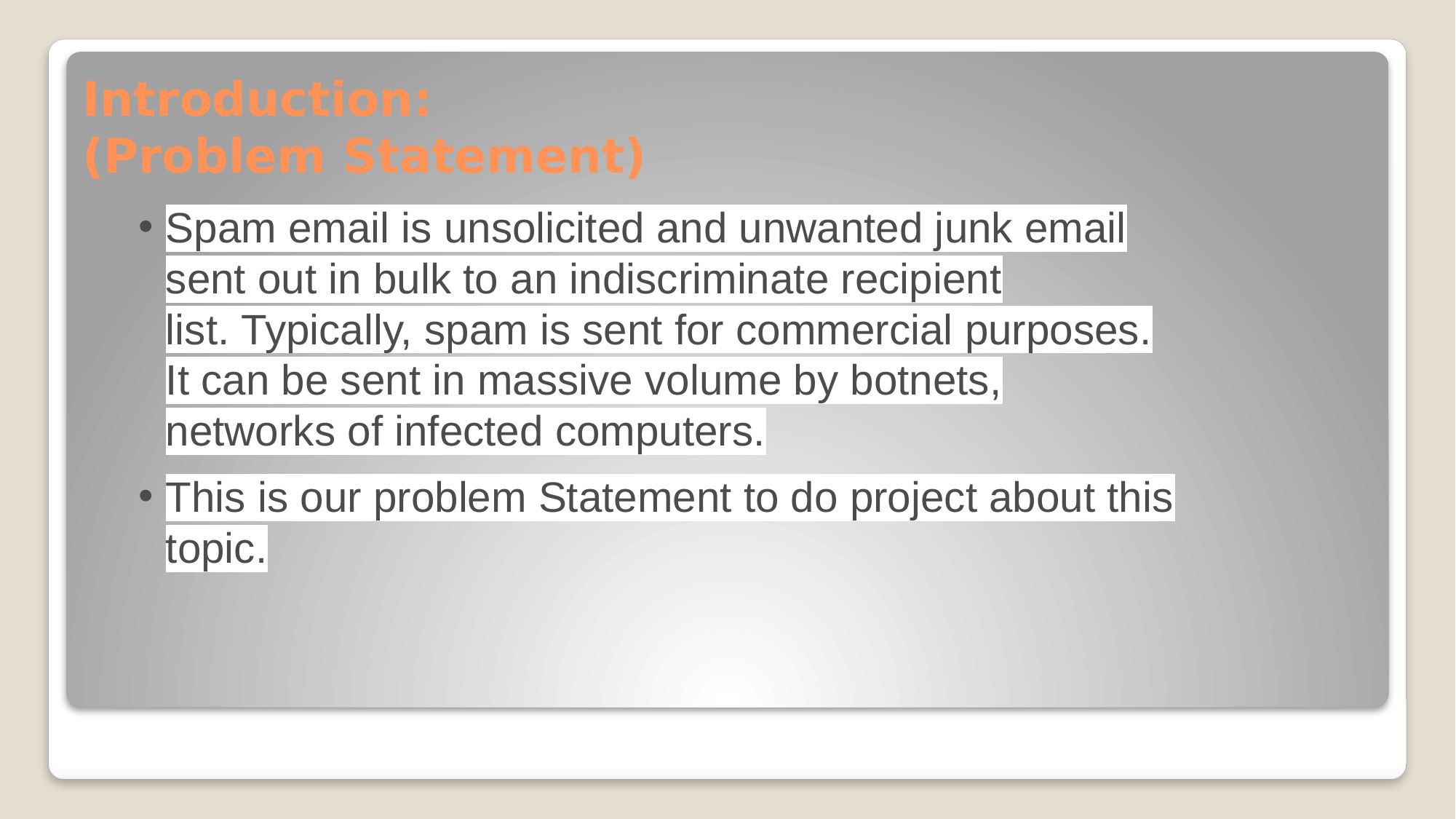

# Introduction: (Problem Statement)
Spam email is unsolicited and unwanted junk email sent out in bulk to an indiscriminate recipient list. Typically, spam is sent for commercial purposes. It can be sent in massive volume by botnets, networks of infected computers.
This is our problem Statement to do project about this topic.